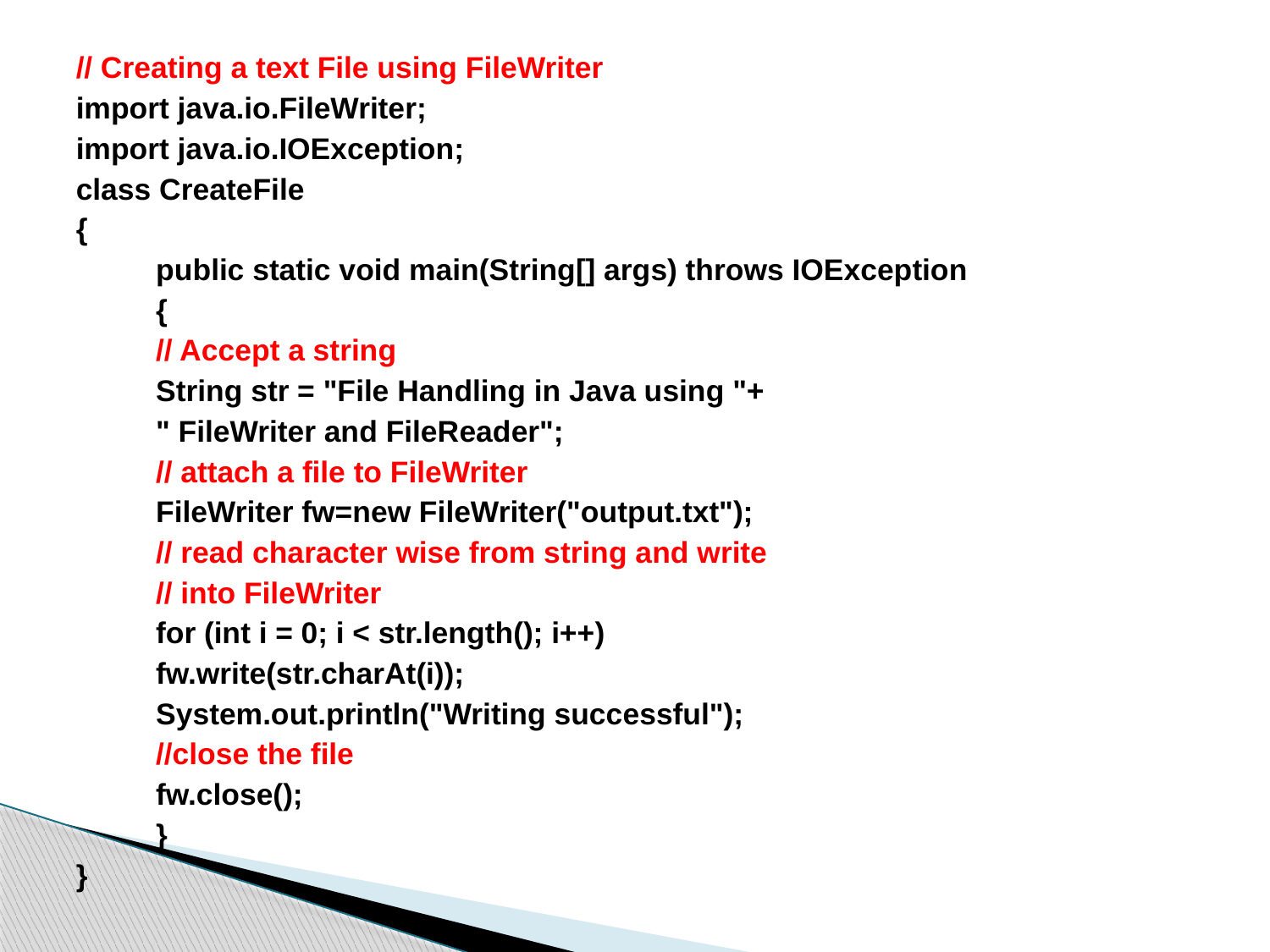

#
// Creating a text File using FileWriter
import java.io.FileWriter;
import java.io.IOException;
class CreateFile
{
	public static void main(String[] args) throws IOException
	{
		// Accept a string
		String str = "File Handling in Java using "+
				" FileWriter and FileReader";
		// attach a file to FileWriter
		FileWriter fw=new FileWriter("output.txt");
		// read character wise from string and write
		// into FileWriter
		for (int i = 0; i < str.length(); i++)
			fw.write(str.charAt(i));
		System.out.println("Writing successful");
		//close the file
		fw.close();
	}
}